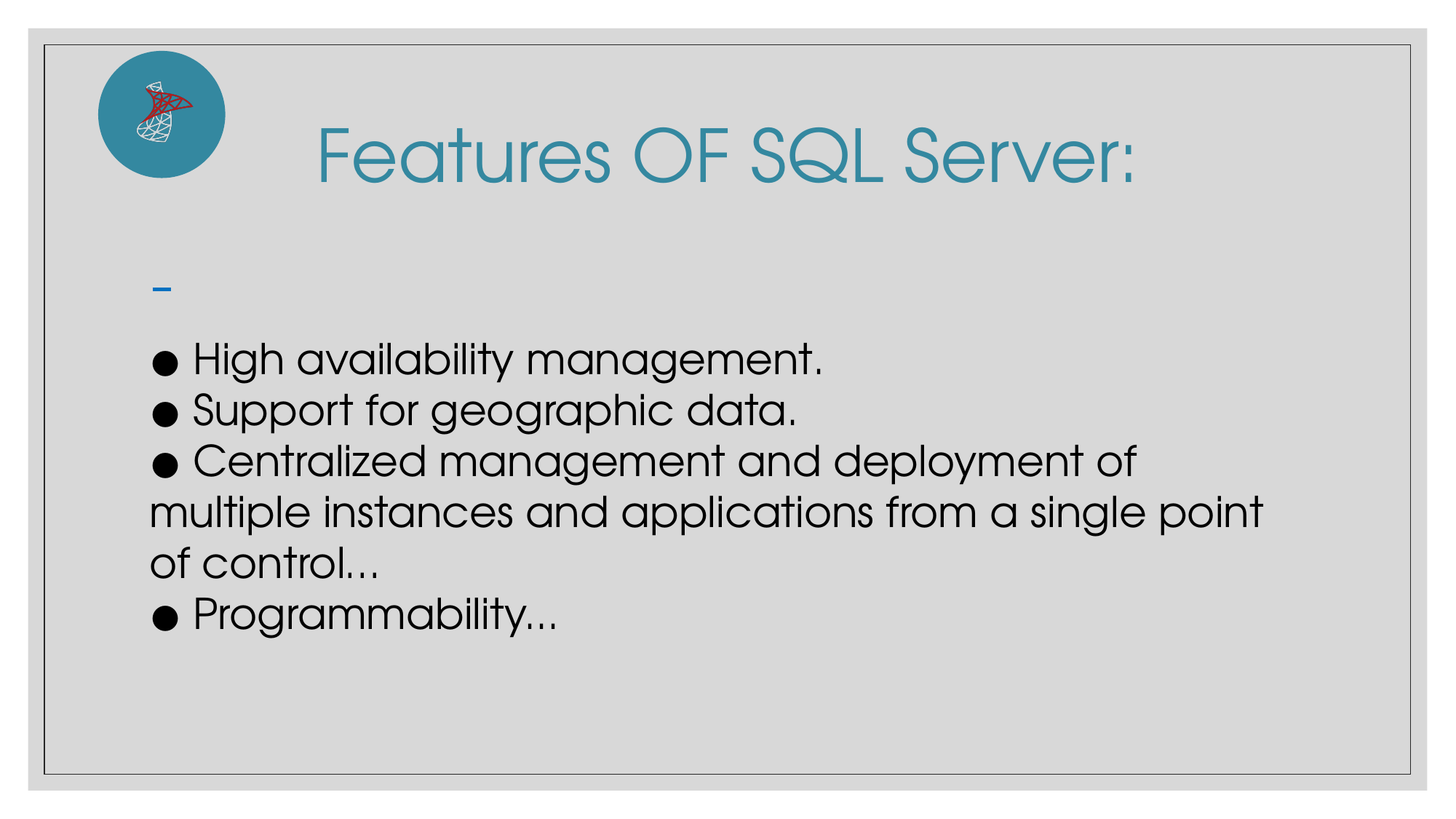

# Features OF SQL Server:
● High availability management.
● Support for geographic data.
● Centralized management and deployment of   multiple instances and applications from a single point of control…
● Programmability...